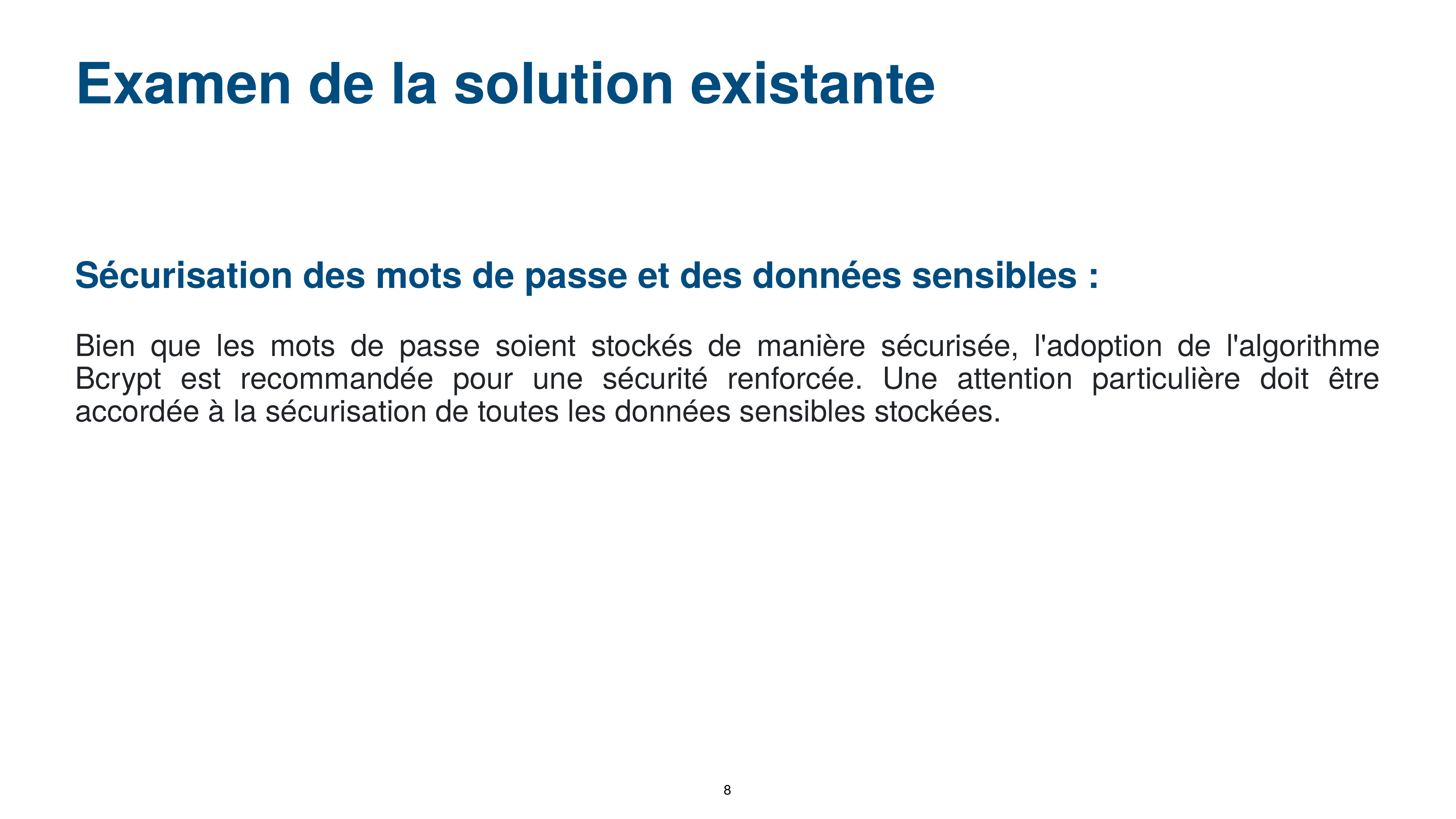

# Examen de la solution existante

Sécurisation des mots de passe et des données sensibles :
Bien que les mots de passe soient stockés de manière sécurisée, l'adoption de l'algorithme Bcrypt est recommandée pour une sécurité renforcée. Une attention particulière doit être accordée à la sécurisation de toutes les données sensibles stockées.

8